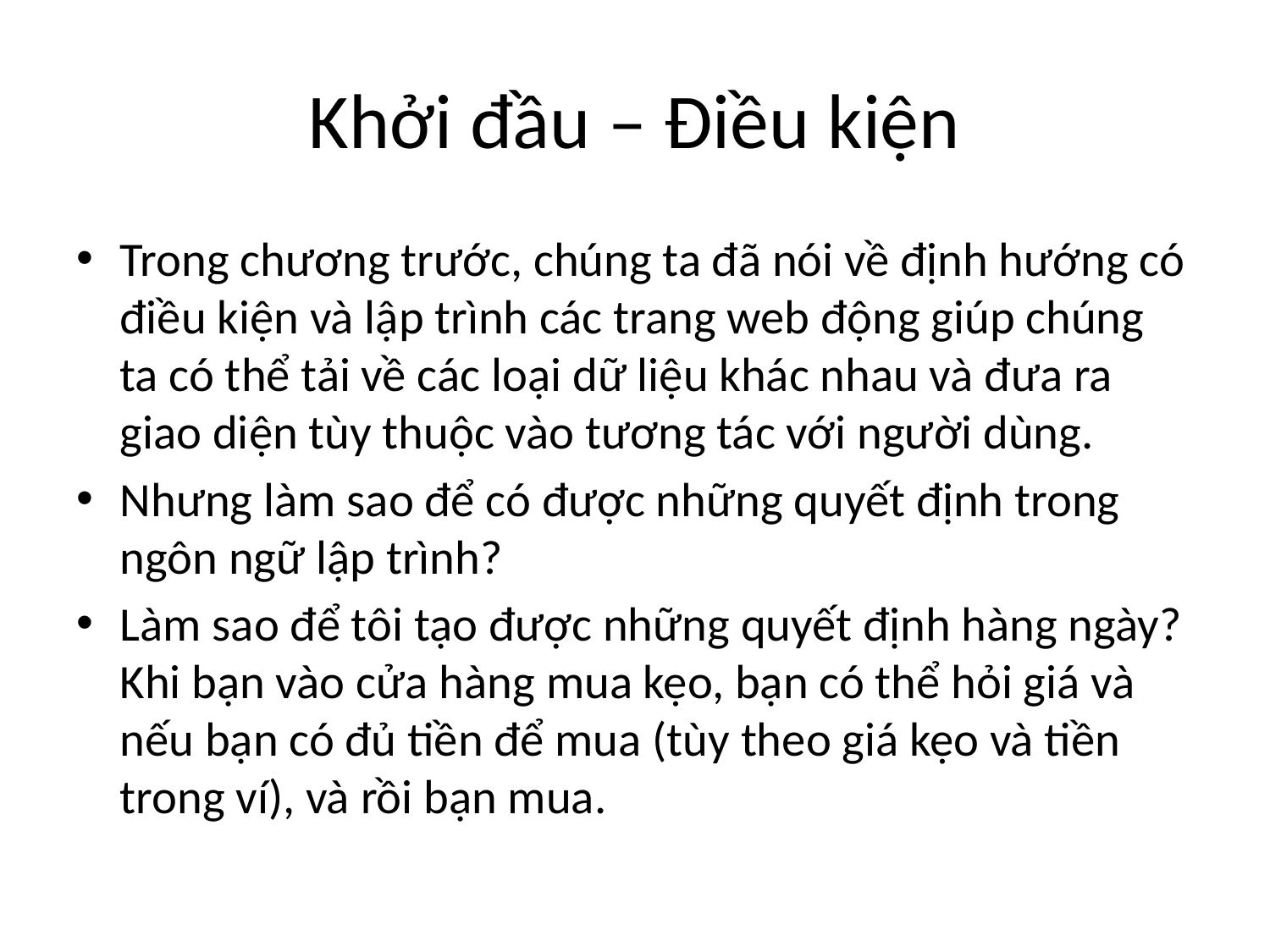

# Khởi đầu – Điều kiện
Trong chương trước, chúng ta đã nói về định hướng có điều kiện và lập trình các trang web động giúp chúng ta có thể tải về các loại dữ liệu khác nhau và đưa ra giao diện tùy thuộc vào tương tác với người dùng.
Nhưng làm sao để có được những quyết định trong ngôn ngữ lập trình?
Làm sao để tôi tạo được những quyết định hàng ngày? Khi bạn vào cửa hàng mua kẹo, bạn có thể hỏi giá và nếu bạn có đủ tiền để mua (tùy theo giá kẹo và tiền trong ví), và rồi bạn mua.